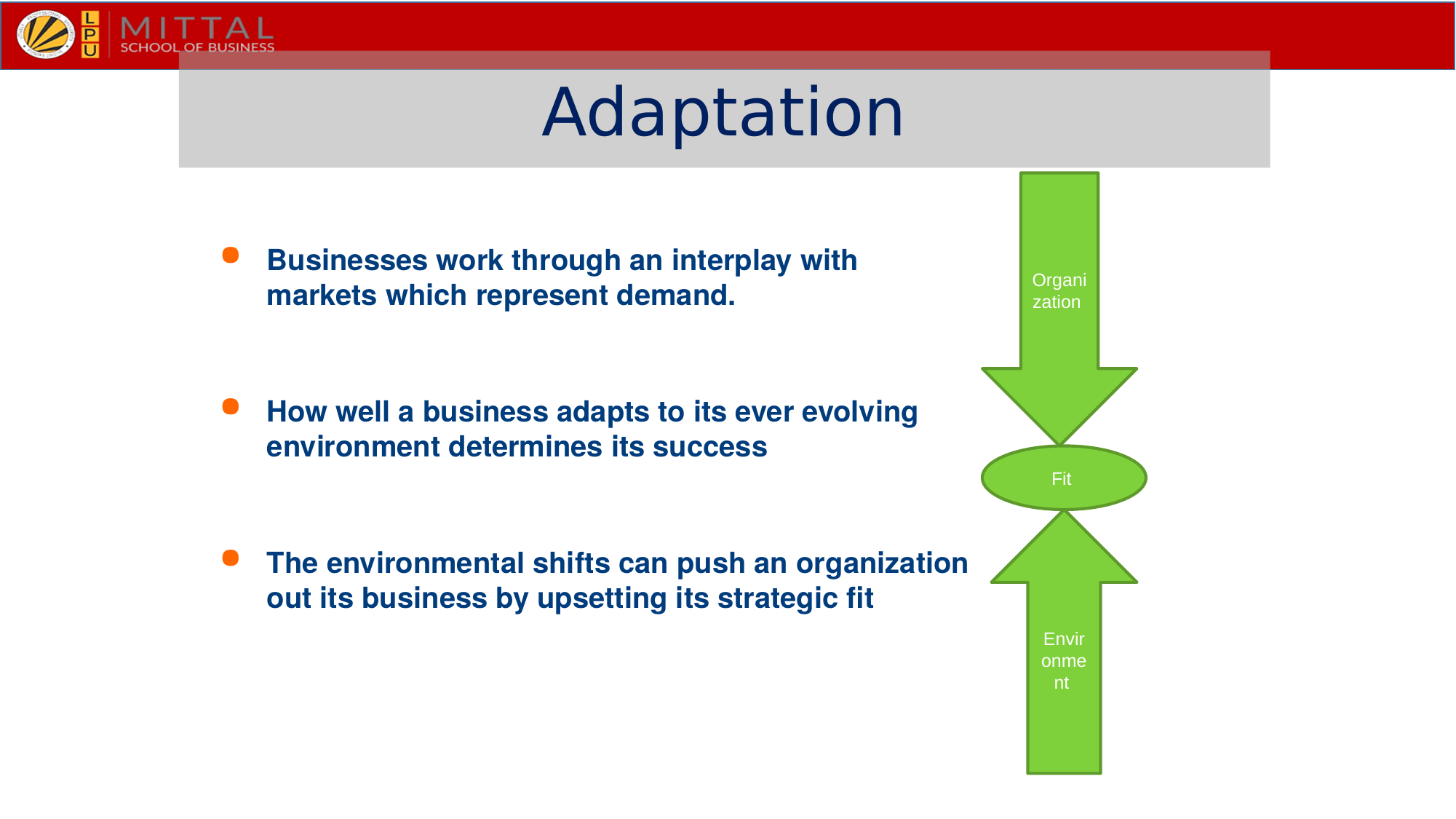

Adaptation
Organization
Businesses work through an interplay with markets which represent demand.

How well a business adapts to its ever evolving environment determines its success

The environmental shifts can push an organization out its business by upsetting its strategic fit
Fit
Environment